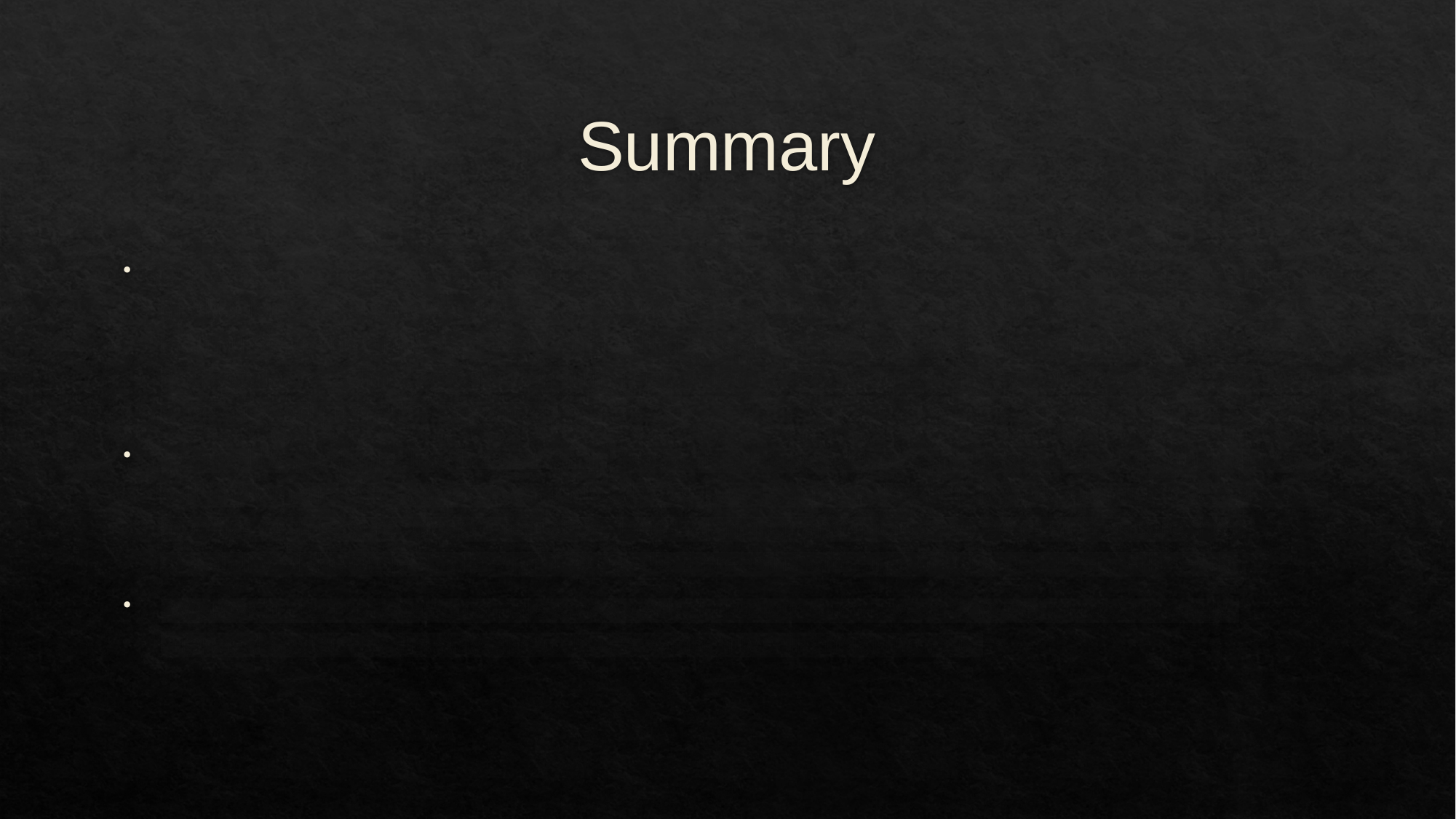

# Summary
Our Stock Market Prediction Tool is an innovative project designed to provide accurate and reliable market forecasts using a combination of advanced technologies. Built with Python Pandas for data manipulation and analysis, Flask for creating a user-friendly web application, and blockchain marketplace technologies for ensuring data integrity and security, this tool empowers investors with sophisticated predictive analytics.
Inspired by platforms like Tradetron.in, our tool leverages various prediction indicators, including our self-implemented Relative Vigor Index (RVGI), to identify market trends and potential reversals. The modular architecture, cloud integration, load balancing, and microservices design ensure the scalability of the project, allowing it to handle increasing amounts of data and users efficiently.
By providing a robust and reliable stock market prediction tool, we aim to help investors make informed decisions and stay ahead in the competitive financial markets.